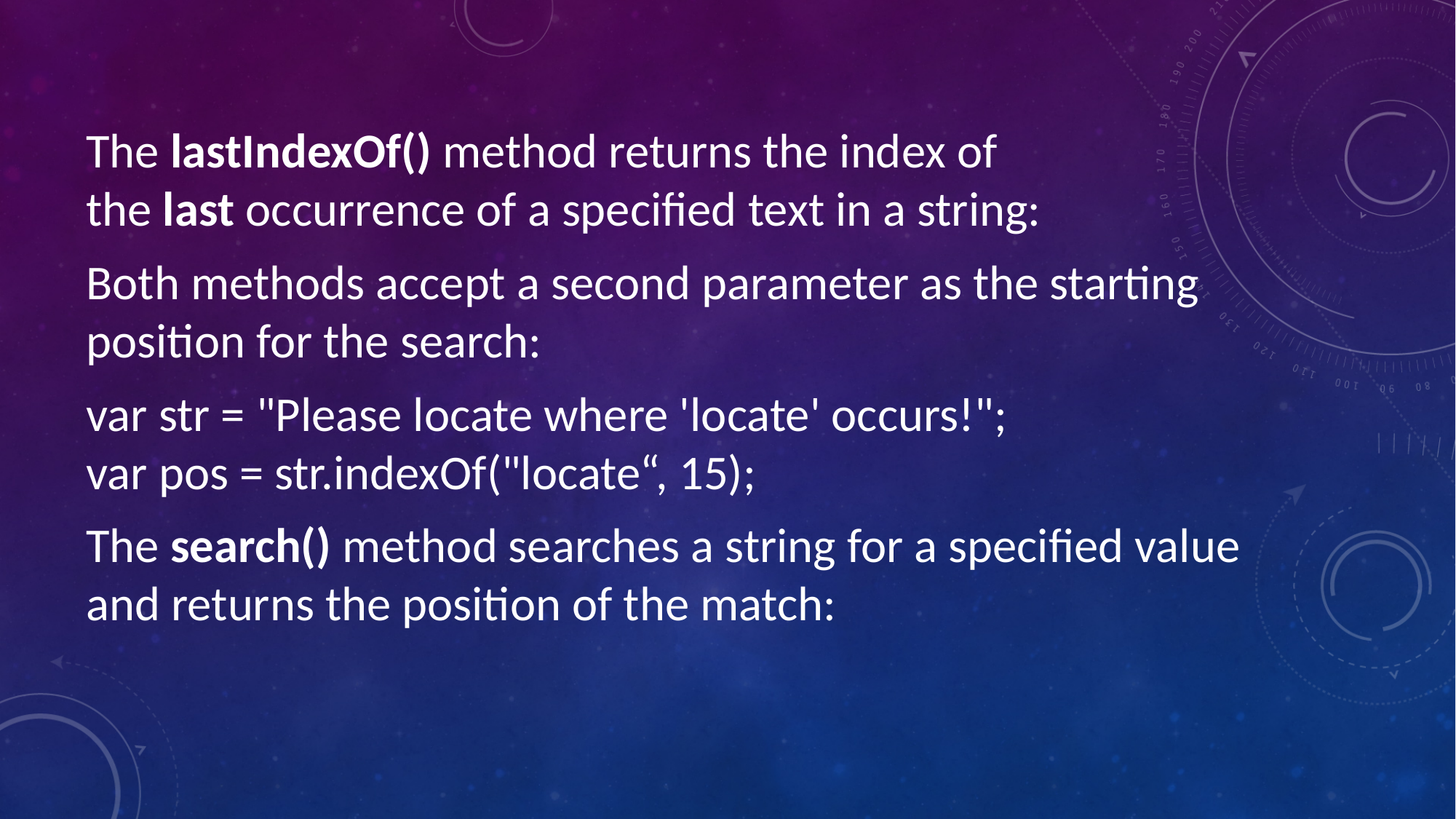

The lastIndexOf() method returns the index of the last occurrence of a specified text in a string:
Both methods accept a second parameter as the starting position for the search:
var str = "Please locate where 'locate' occurs!";
var pos = str.indexOf("locate“, 15);
The search() method searches a string for a specified value and returns the position of the match: